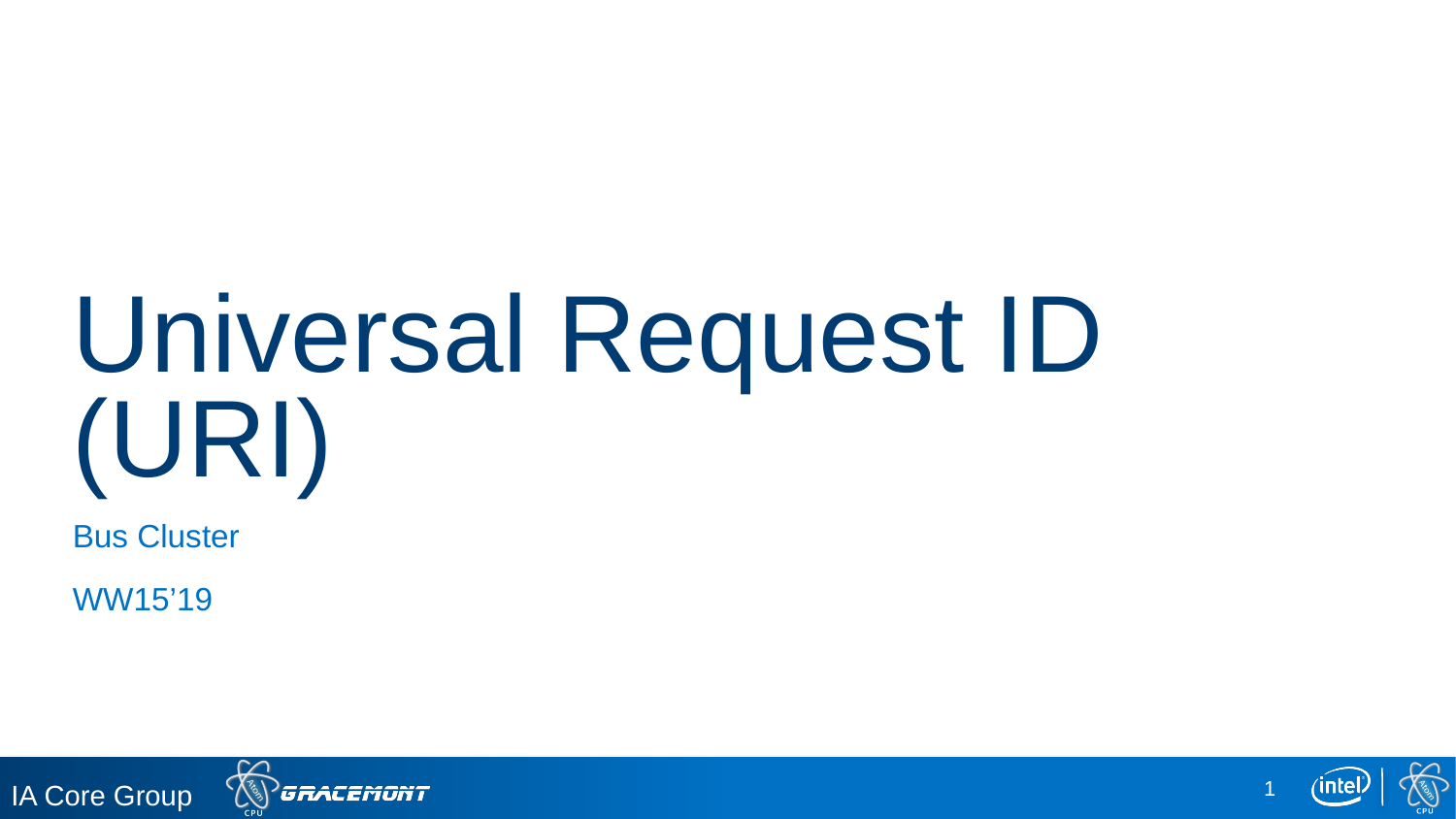

# Universal Request ID (URI)
Bus Cluster
WW15’19